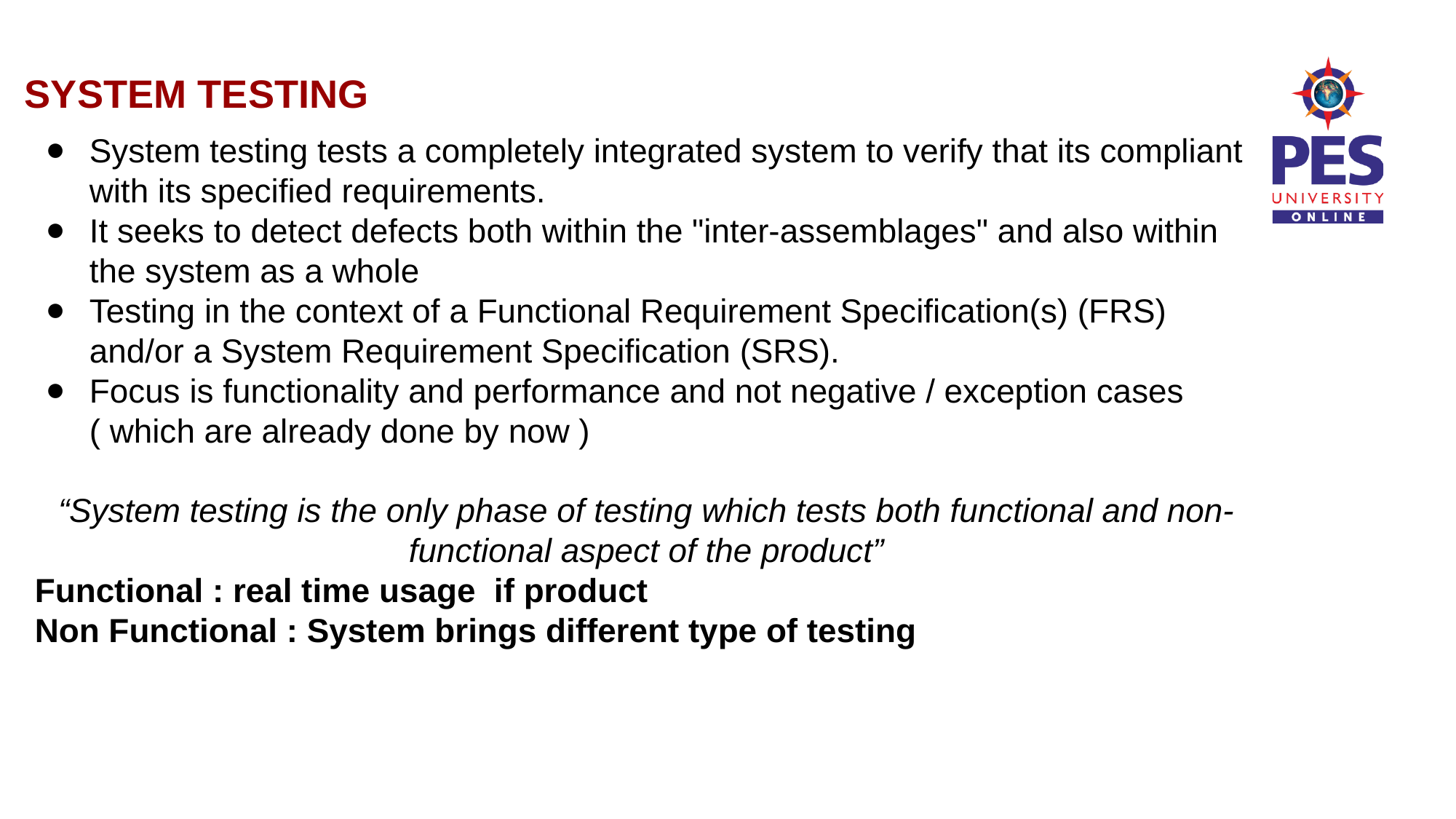

SYSTEM TESTING
System testing tests a completely integrated system to verify that its compliant with its specified requirements.
It seeks to detect defects both within the "inter-assemblages" and also within the system as a whole
Testing in the context of a Functional Requirement Specification(s) (FRS) and/or a System Requirement Specification (SRS).
Focus is functionality and performance and not negative / exception cases ( which are already done by now )

“System testing is the only phase of testing which tests both functional and non-functional aspect of the product”
Functional : real time usage  if product
Non Functional : System brings different type of testing